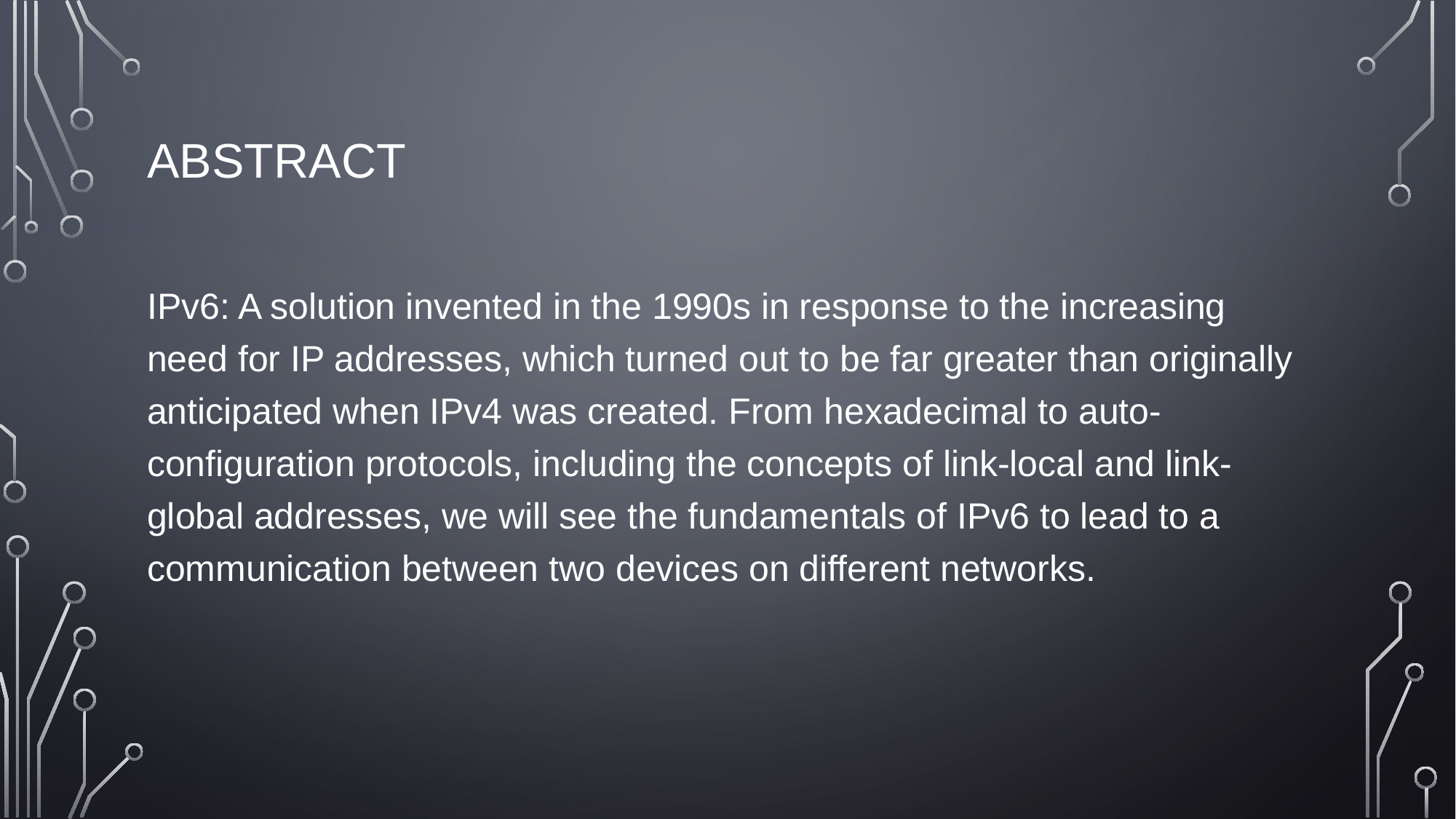

# ABSTRACT
IPv6: A solution invented in the 1990s in response to the increasing need for IP addresses, which turned out to be far greater than originally anticipated when IPv4 was created. From hexadecimal to auto-configuration protocols, including the concepts of link-local and link-global addresses, we will see the fundamentals of IPv6 to lead to a communication between two devices on different networks.